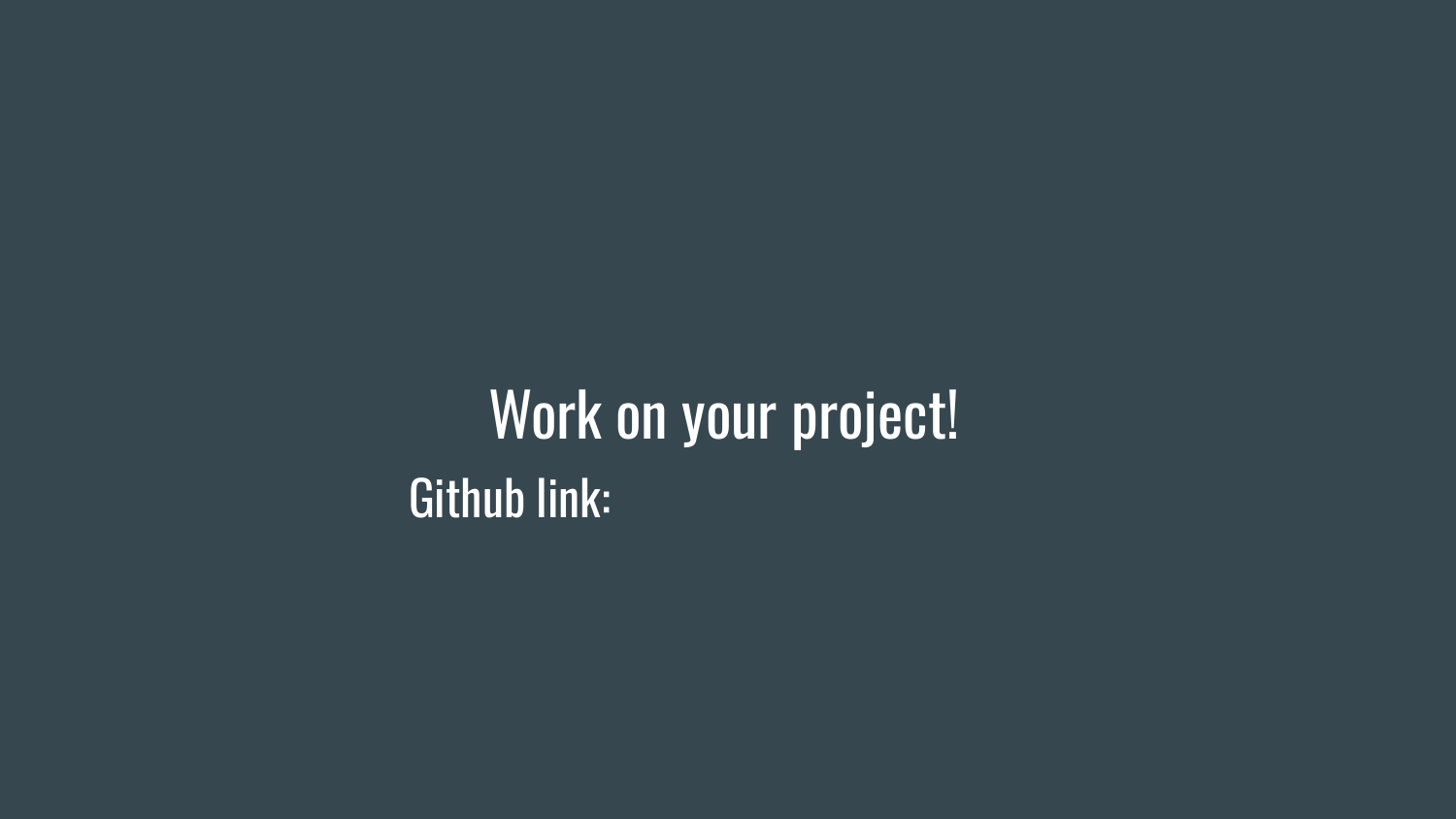

# Work on your project!
Github link: